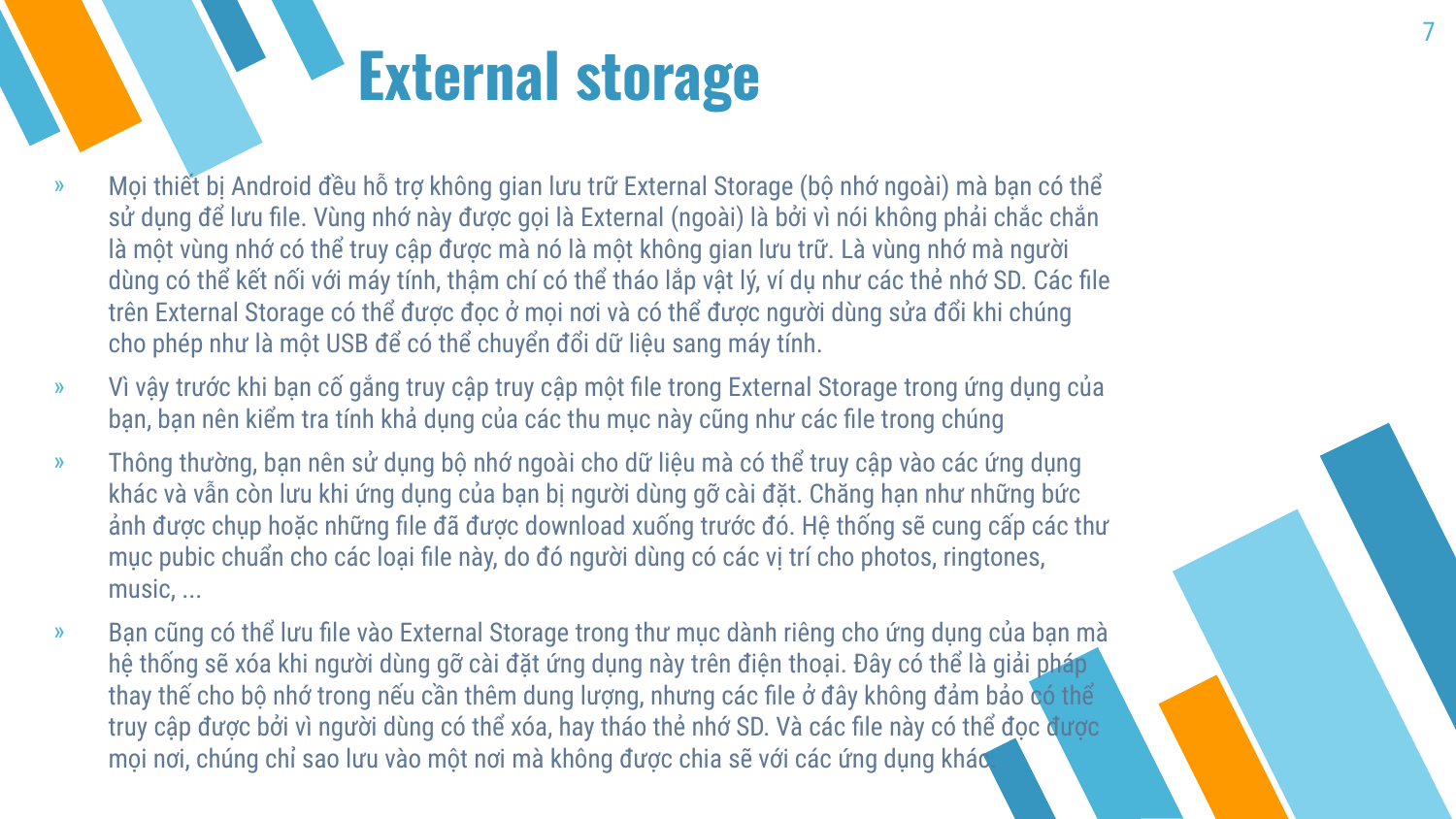

7
# External storage
Mọi thiết bị Android đều hỗ trợ không gian lưu trữ External Storage (bộ nhớ ngoài) mà bạn có thể sử dụng để lưu file. Vùng nhớ này được gọi là External (ngoài) là bởi vì nói không phải chắc chắn là một vùng nhớ có thể truy cập được mà nó là một không gian lưu trữ. Là vùng nhớ mà người dùng có thể kết nối với máy tính, thậm chí có thể tháo lắp vật lý, ví dụ như các thẻ nhớ SD. Các file trên External Storage có thể được đọc ở mọi nơi và có thể được người dùng sửa đổi khi chúng cho phép như là một USB để có thể chuyển đổi dữ liệu sang máy tính.
Vì vậy trước khi bạn cố gắng truy cập truy cập một file trong External Storage trong ứng dụng của bạn, bạn nên kiểm tra tính khả dụng của các thu mục này cũng như các file trong chúng
Thông thường, bạn nên sử dụng bộ nhớ ngoài cho dữ liệu mà có thể truy cập vào các ứng dụng khác và vẫn còn lưu khi ứng dụng của bạn bị người dùng gỡ cài đặt. Chăng hạn như những bức ảnh được chụp hoặc những file đã được download xuống trước đó. Hệ thống sẽ cung cấp các thư mục pubic chuẩn cho các loại file này, do đó người dùng có các vị trí cho photos, ringtones, music, ...
Bạn cũng có thể lưu file vào External Storage trong thư mục dành riêng cho ứng dụng của bạn mà hệ thống sẽ xóa khi người dùng gỡ cài đặt ứng dụng này trên điện thoại. Đây có thể là giải pháp thay thế cho bộ nhớ trong nếu cần thêm dung lượng, nhưng các file ở đây không đảm bảo có thể truy cập được bởi vì người dùng có thể xóa, hay tháo thẻ nhớ SD. Và các file này có thể đọc được mọi nơi, chúng chỉ sao lưu vào một nơi mà không được chia sẽ với các ứng dụng khác.